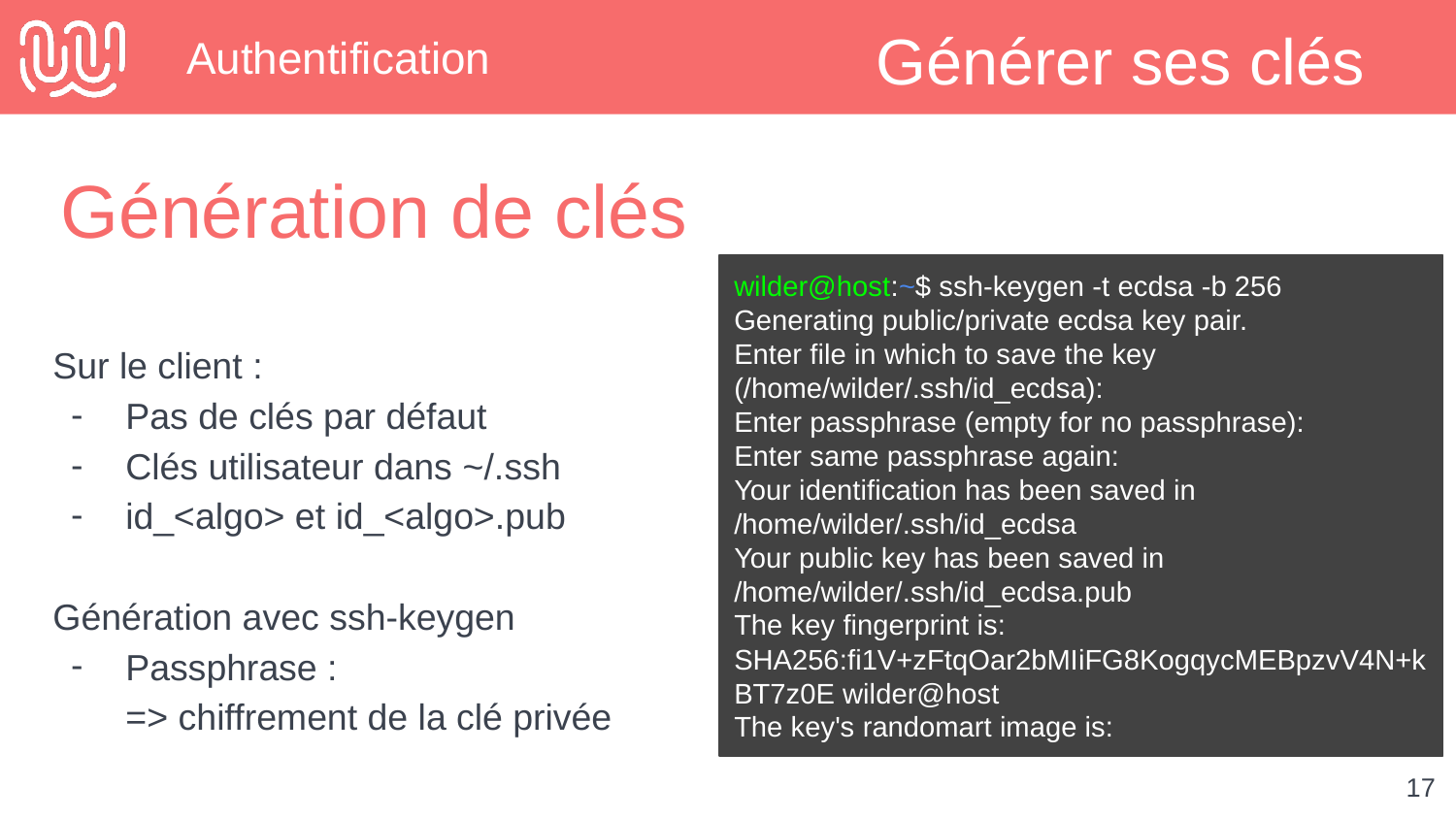

# Authentification
Générer ses clés
Génération de clés
wilder@host:~$ ssh-keygen -t ecdsa -b 256
Generating public/private ecdsa key pair.
Enter file in which to save the key (/home/wilder/.ssh/id_ecdsa):
Enter passphrase (empty for no passphrase):
Enter same passphrase again:
Your identification has been saved in /home/wilder/.ssh/id_ecdsa
Your public key has been saved in /home/wilder/.ssh/id_ecdsa.pub
The key fingerprint is:
SHA256:fi1V+zFtqOar2bMIiFG8KogqycMEBpzvV4N+kBT7z0E wilder@host
The key's randomart image is:
Sur le client :
Pas de clés par défaut
Clés utilisateur dans ~/.ssh
id_<algo> et id_<algo>.pub

Génération avec ssh-keygen
Passphrase :
=> chiffrement de la clé privée
17